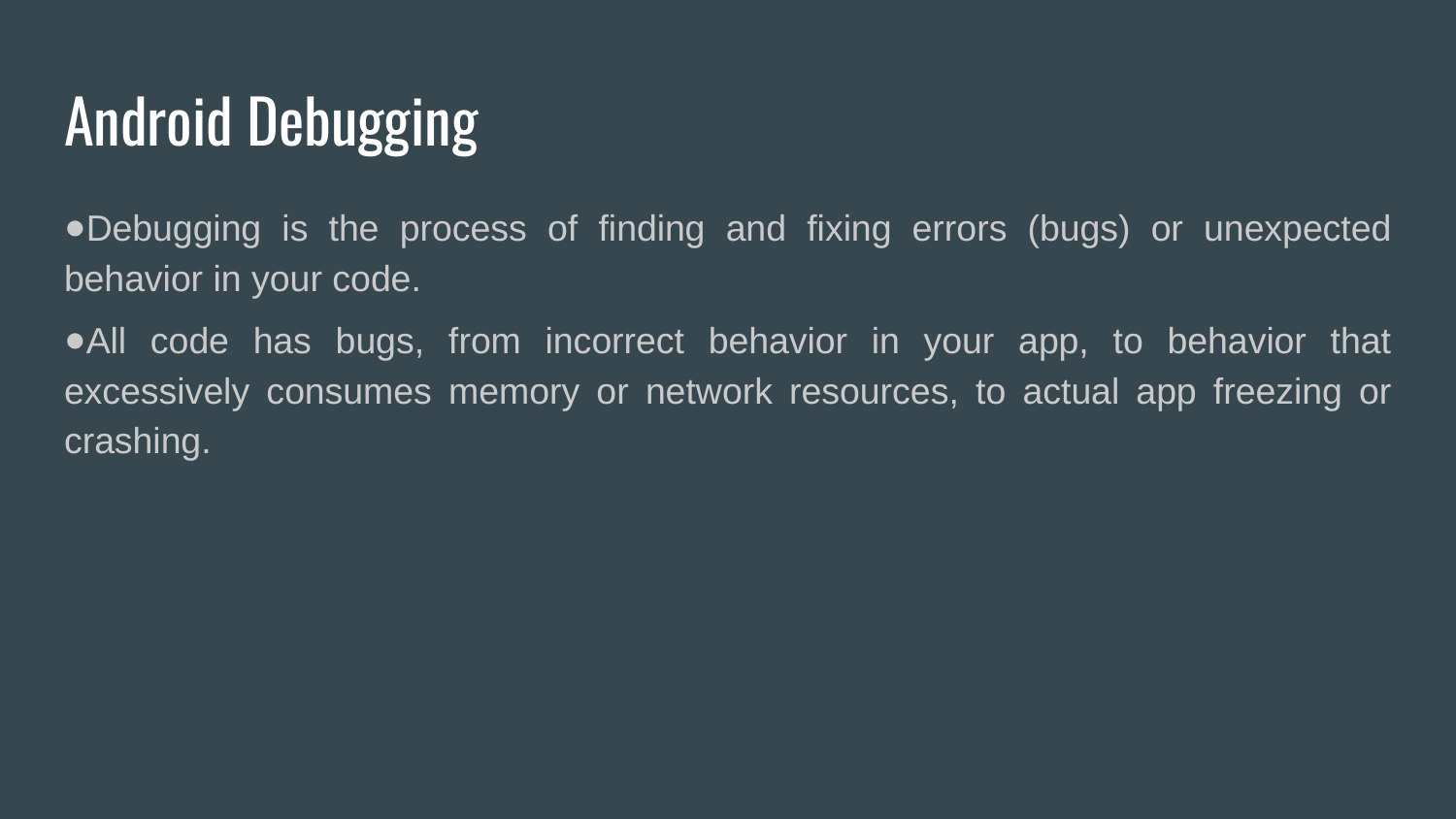

# Android Debugging
Debugging is the process of finding and fixing errors (bugs) or unexpected behavior in your code.
All code has bugs, from incorrect behavior in your app, to behavior that excessively consumes memory or network resources, to actual app freezing or crashing.